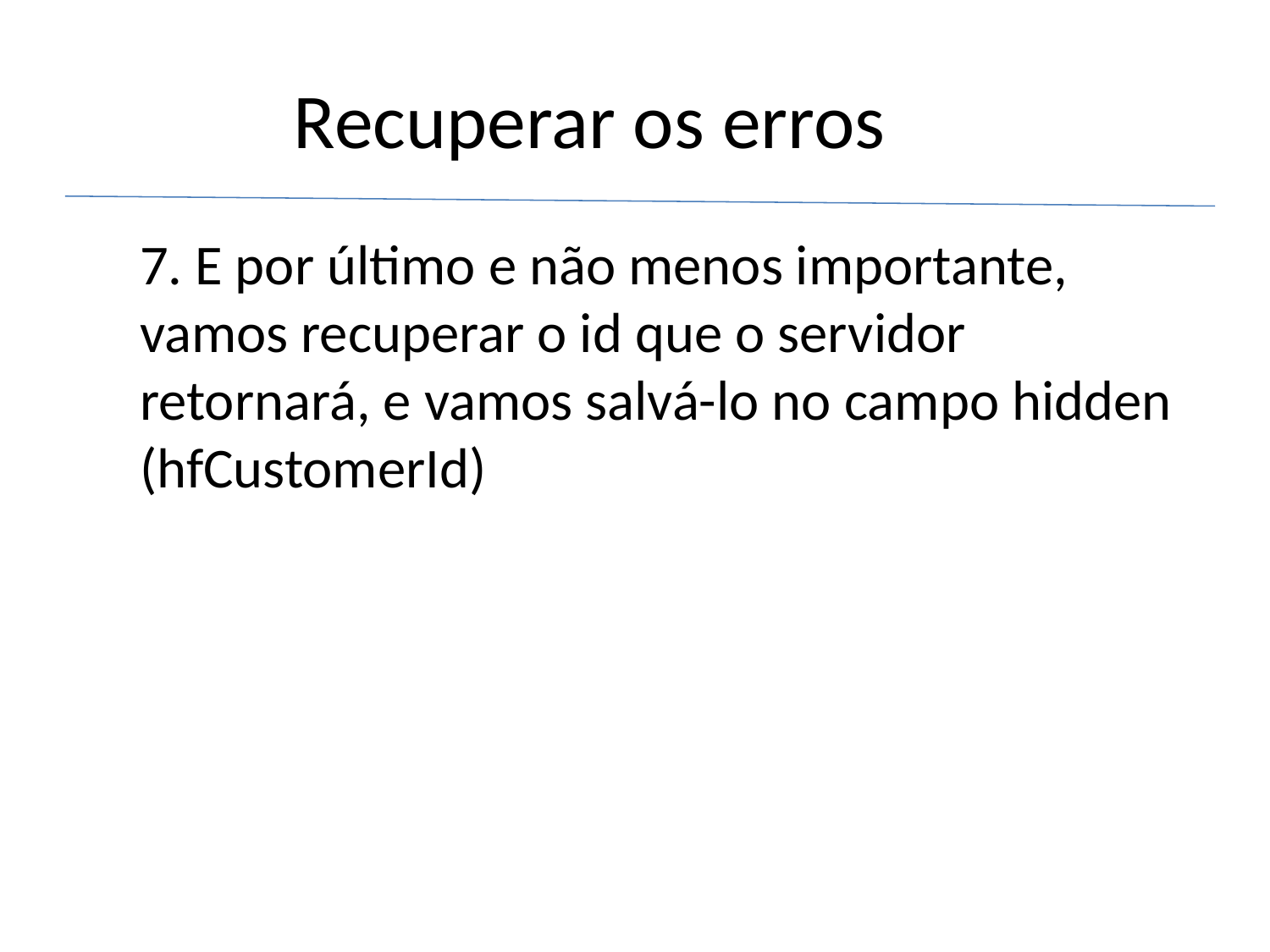

# Recuperar os erros
7. E por último e não menos importante, vamos recuperar o id que o servidor retornará, e vamos salvá-lo no campo hidden (hfCustomerId)